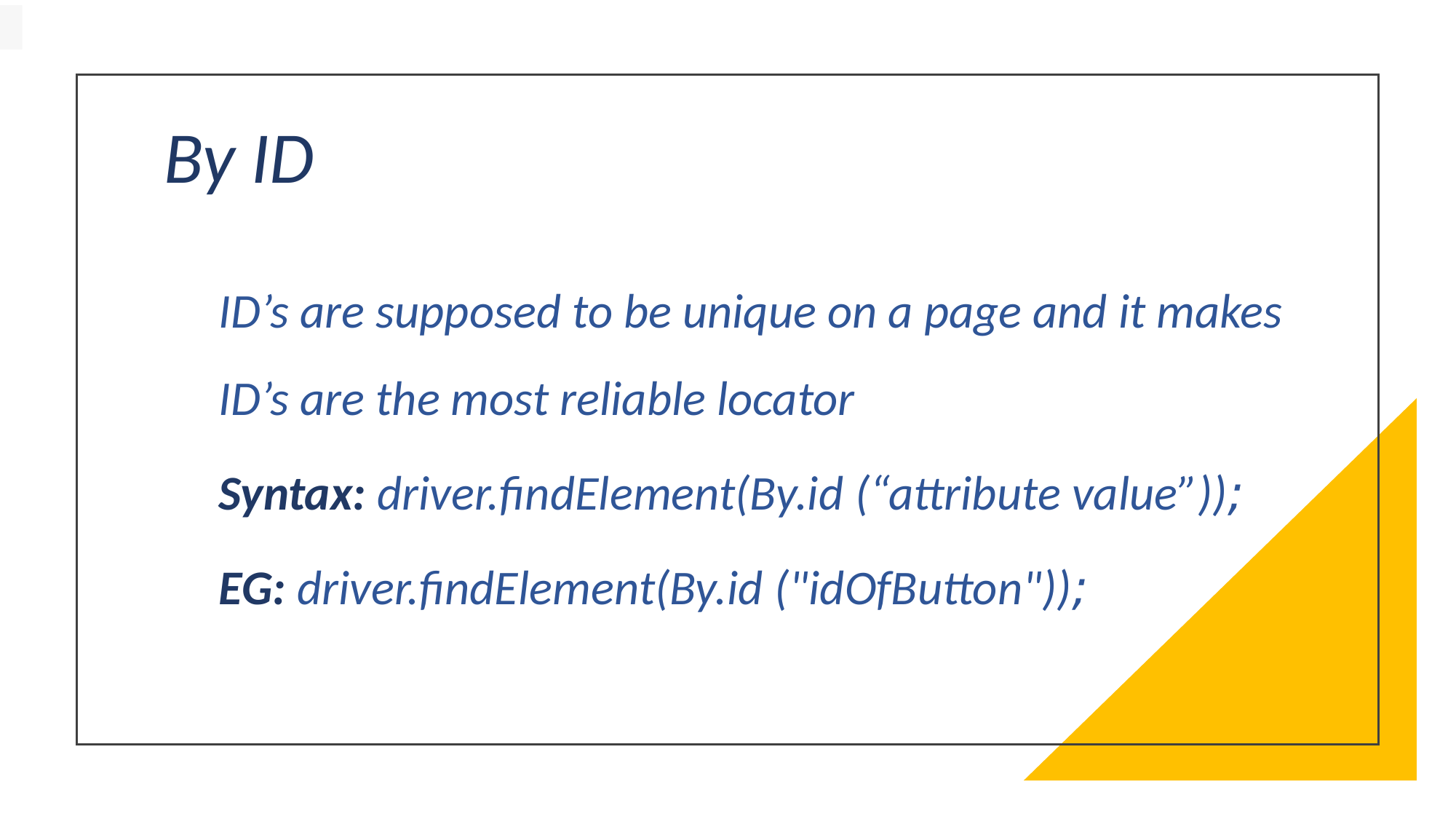

# By ID
ID’s are supposed to be unique on a page and it makes ID’s are the most reliable locator
Syntax: driver.findElement(By.id (“attribute value”));
EG: driver.findElement(By.id ("idOfButton"));